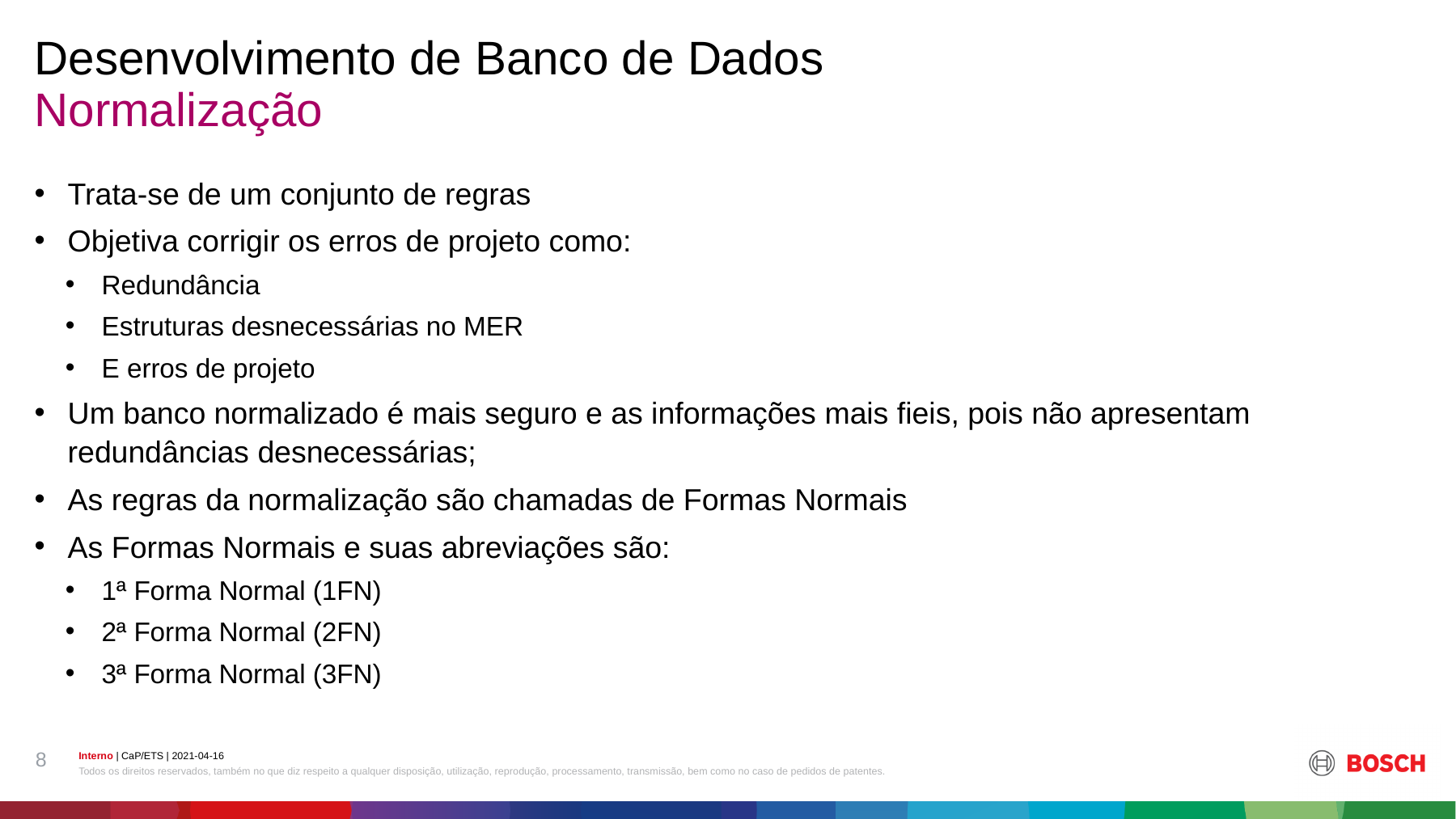

Desenvolvimento de Banco de Dados
# Normalização
Trata-se de um conjunto de regras
Objetiva corrigir os erros de projeto como:
Redundância
Estruturas desnecessárias no MER
E erros de projeto
Um banco normalizado é mais seguro e as informações mais fieis, pois não apresentam redundâncias desnecessárias;
As regras da normalização são chamadas de Formas Normais
As Formas Normais e suas abreviações são:
1ª Forma Normal (1FN)
2ª Forma Normal (2FN)
3ª Forma Normal (3FN)
8